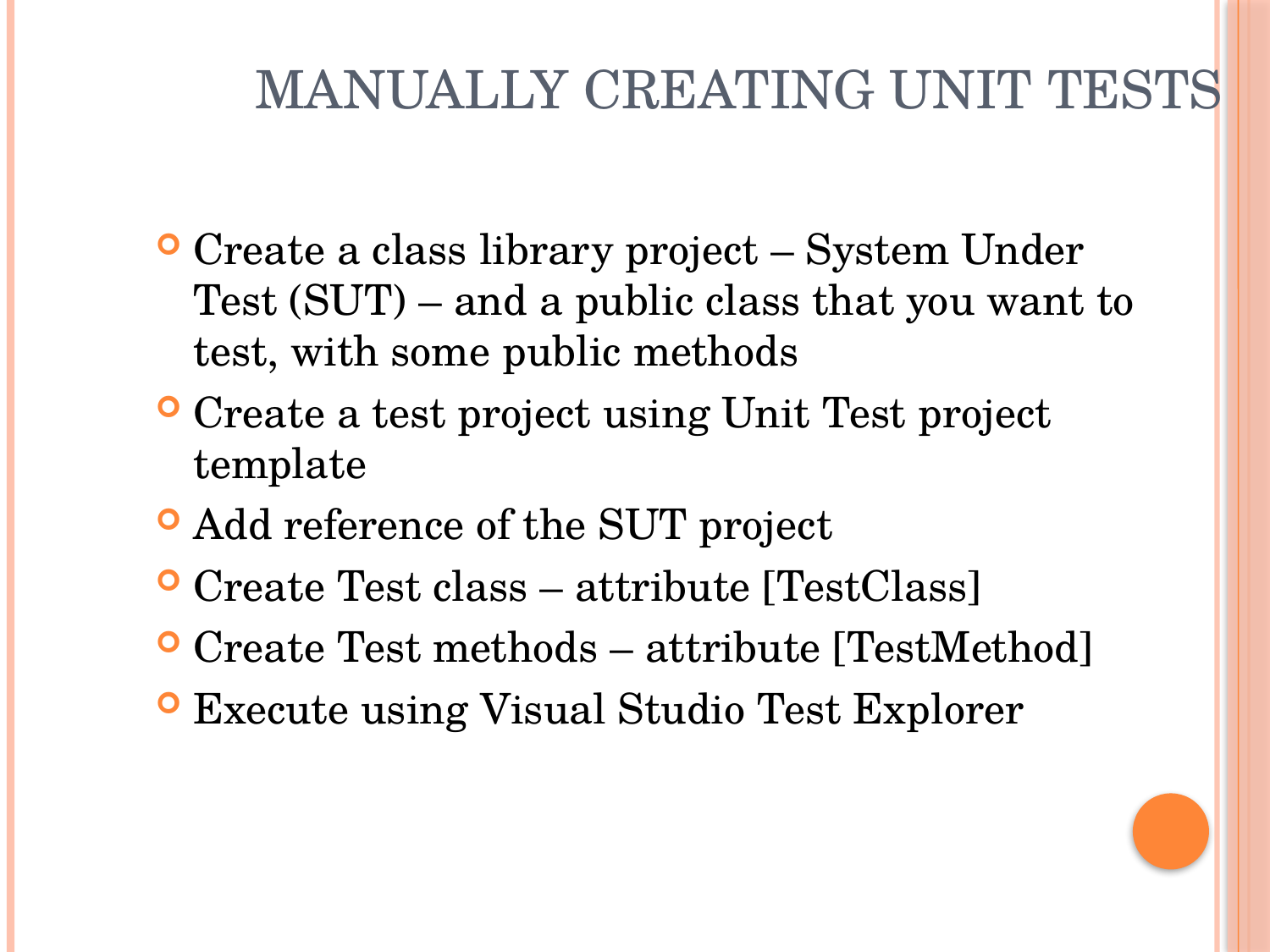

# Manually Creating Unit Tests
Create a class library project – System Under Test (SUT) – and a public class that you want to test, with some public methods
Create a test project using Unit Test project template
Add reference of the SUT project
Create Test class – attribute [TestClass]
Create Test methods – attribute [TestMethod]
Execute using Visual Studio Test Explorer
48